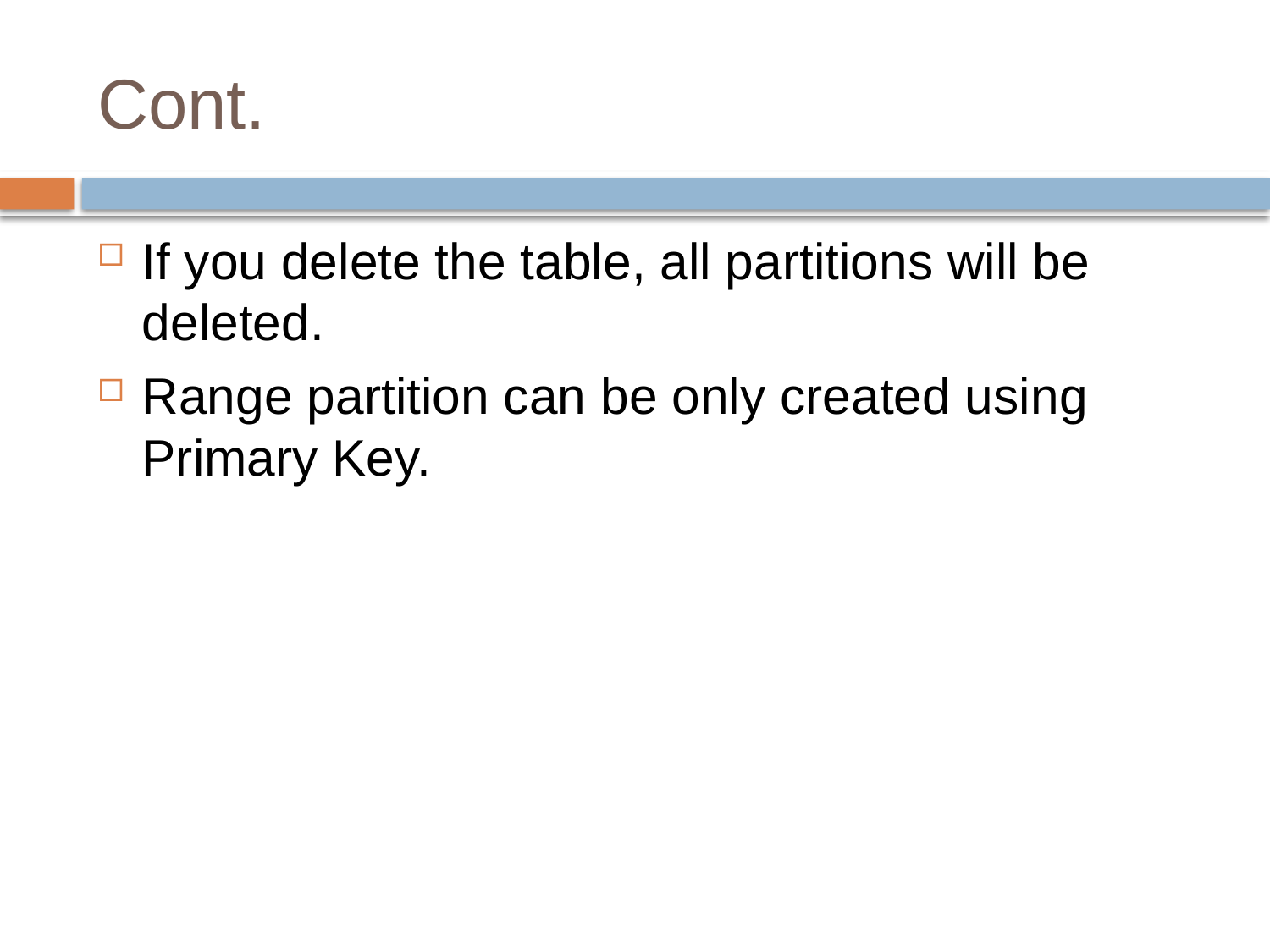

# Cont.
If you delete the table, all partitions will be deleted.
Range partition can be only created using Primary Key.